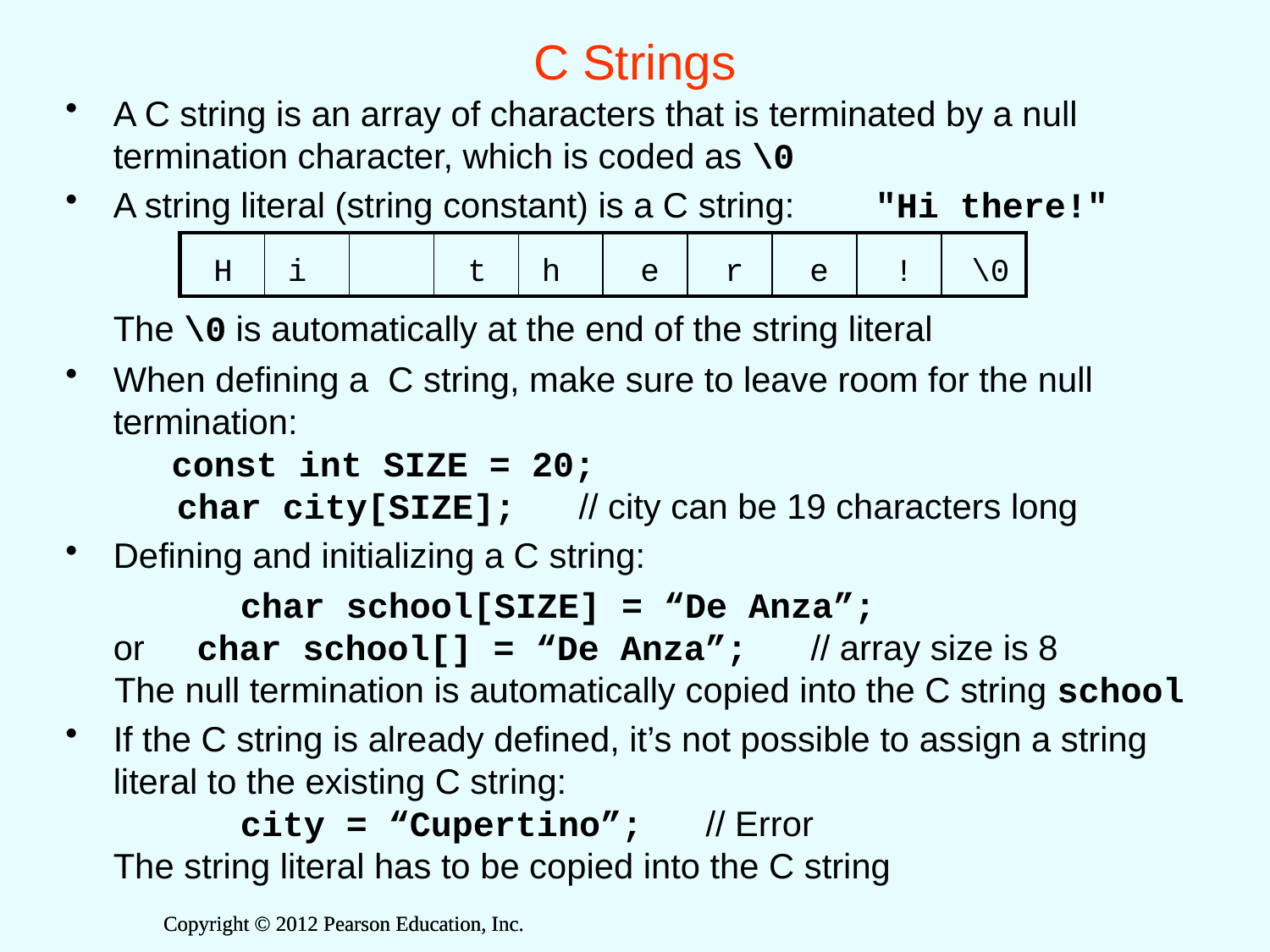

# C Strings
A C string is an array of characters that is terminated by a null termination character, which is coded as \0
A string literal (string constant) is a C string:	"Hi there!"

	The \0 is automatically at the end of the string literal
When defining a  C string, make sure to leave room for the null termination:
      const int SIZE = 20;
   char city[SIZE];   // city can be 19 characters long
Defining and initializing a C string:
		char school[SIZE] = “De Anza”;
	or   char school[] = “De Anza”;   // array size is 8
     The null termination is automatically copied into the C string school
If the C string is already defined, it’s not possible to assign a string literal to the existing C string:
 	city = “Cupertino”;   // Error
	The string literal has to be copied into the C string
|  |  |  |  |  |  |  |  |  |  |
| --- | --- | --- | --- | --- | --- | --- | --- | --- | --- |
H
i
t
h
e
r
e
!
\0